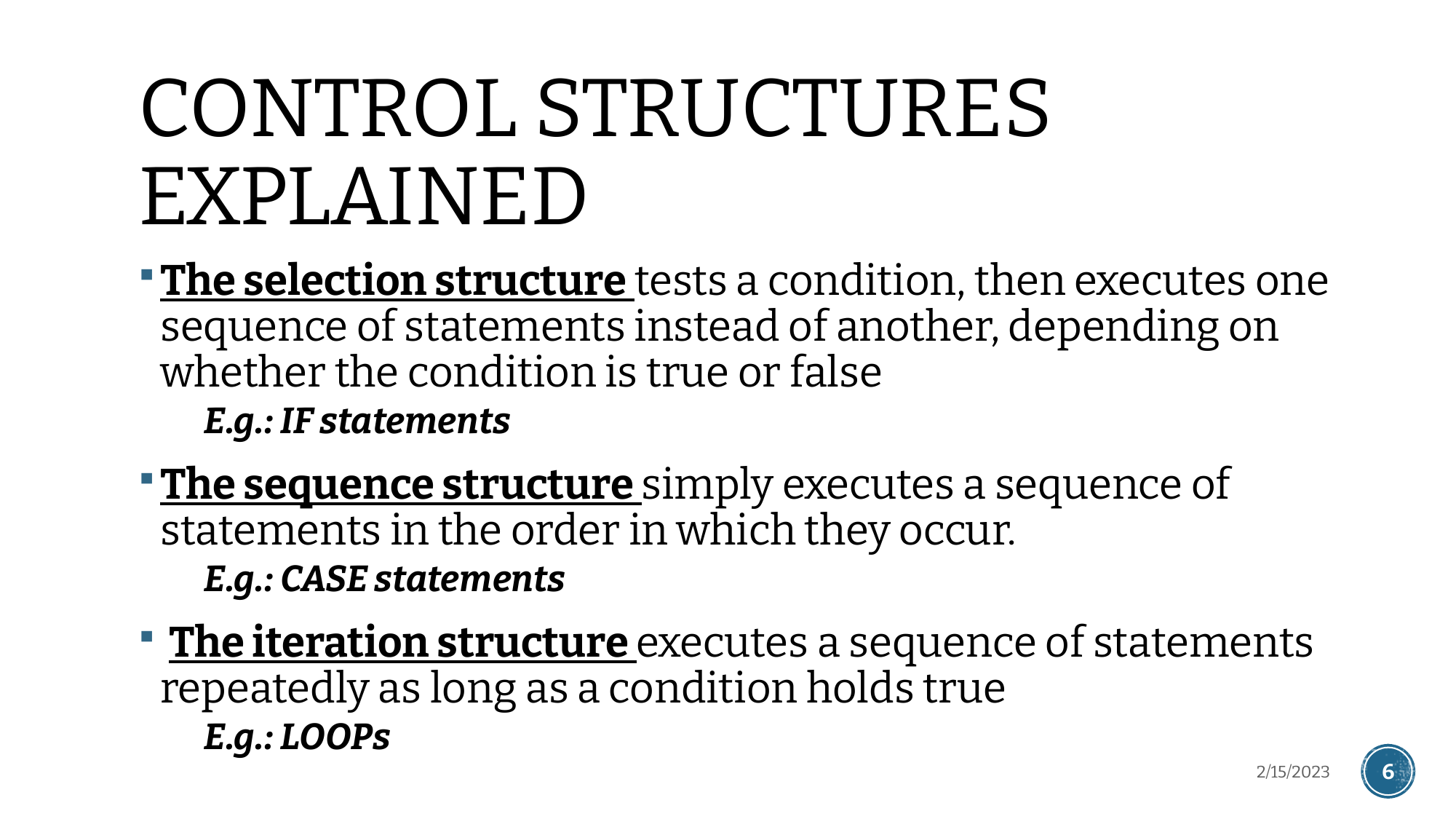

# CONTROL STRUCTURES EXPLAINED
The selection structure tests a condition, then executes one sequence of statements instead of another, depending on whether the condition is true or false
E.g.: IF statements
The sequence structure simply executes a sequence of statements in the order in which they occur.
E.g.: CASE statements
 The iteration structure executes a sequence of statements repeatedly as long as a condition holds true
E.g.: LOOPs
2/15/2023
6